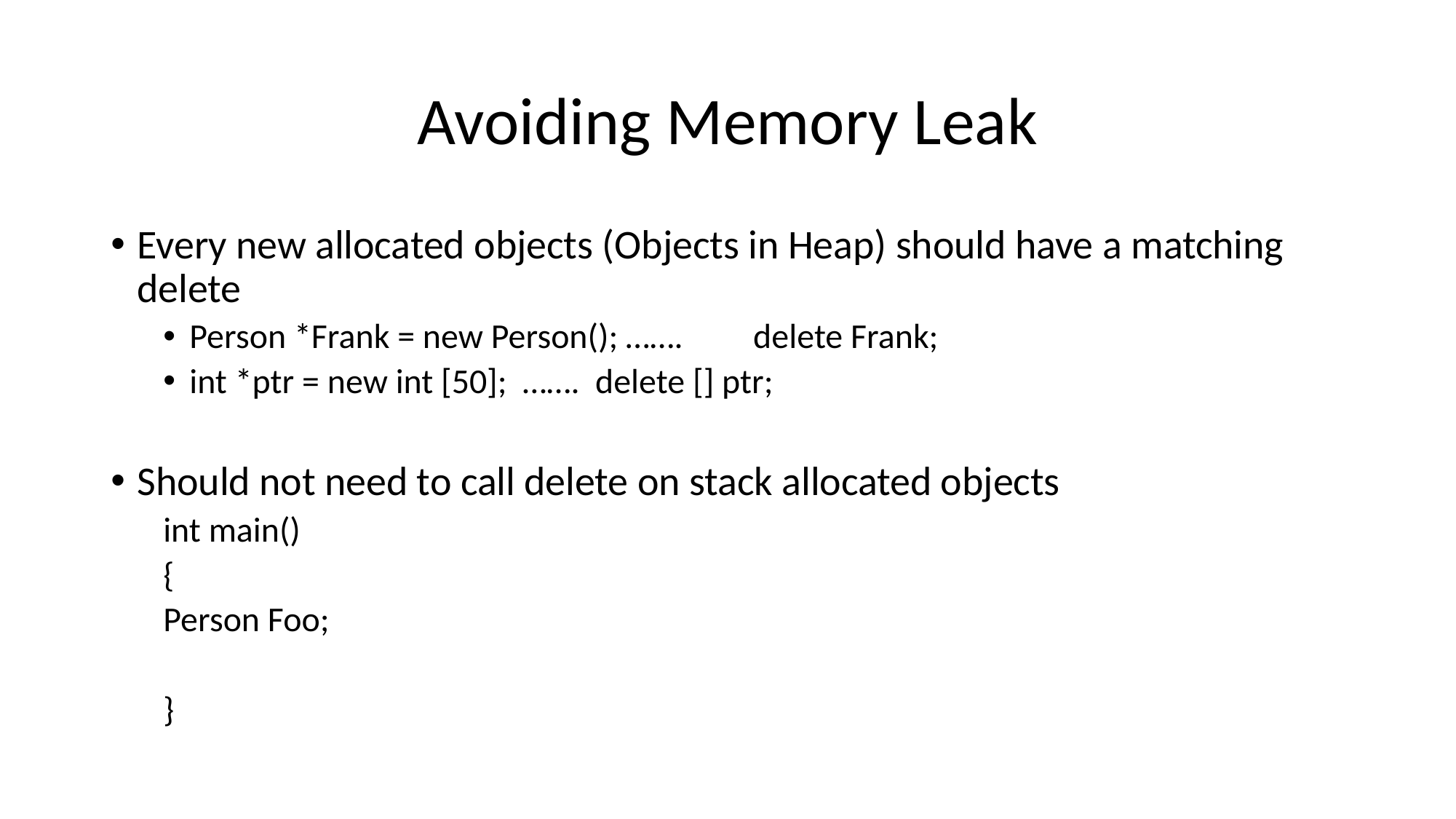

# Avoiding Memory Leak
Every new allocated objects (Objects in Heap) should have a matching delete
Person *Frank = new Person(); …….         delete Frank;
int *ptr = new int [50];  …….  delete [] ptr;

Should not need to call delete on stack allocated objects
int main()
{
	Person Foo;

}